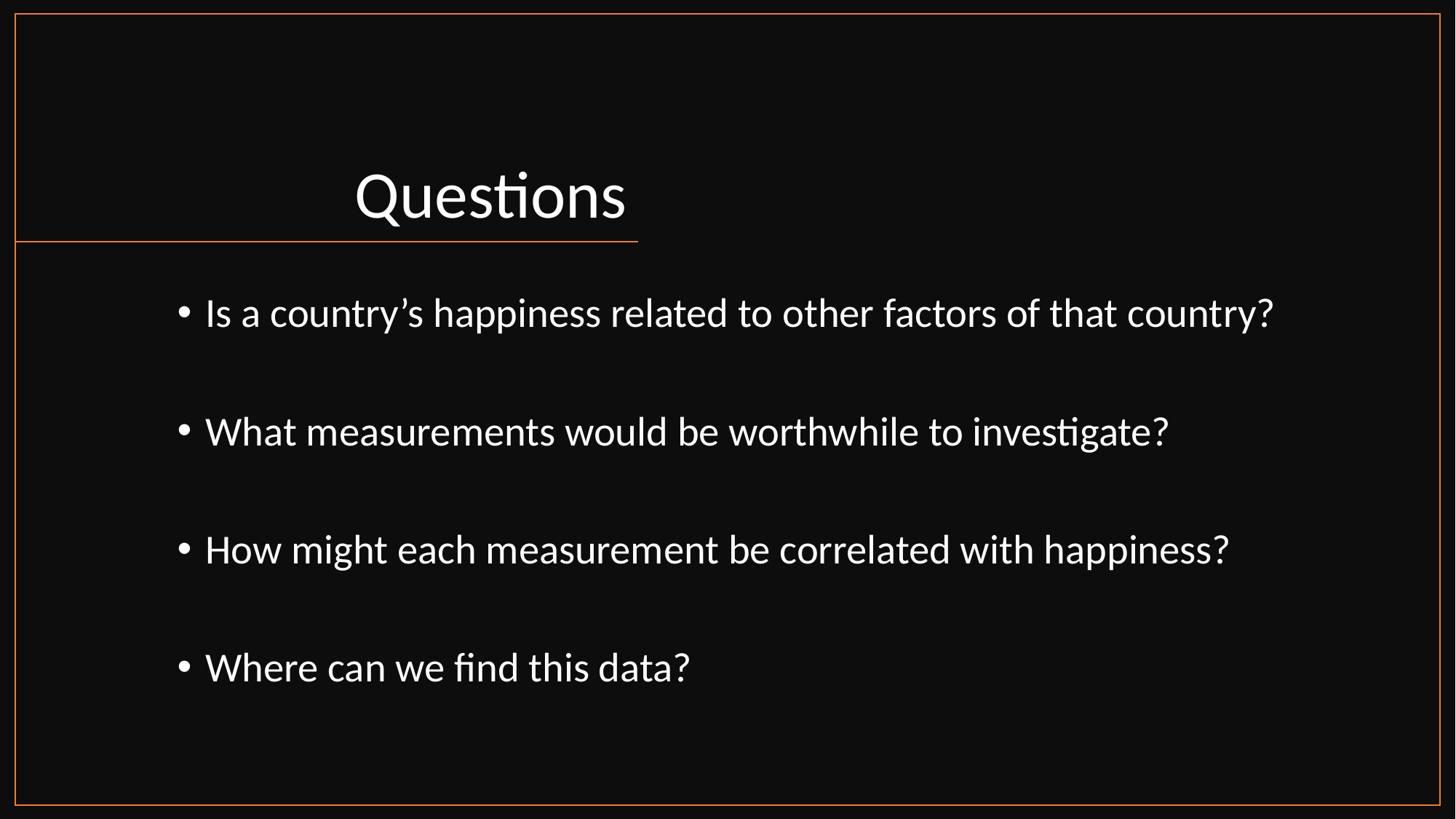

# Questions
Is a country’s happiness related to other factors of that country?

What measurements would be worthwhile to investigate?

How might each measurement be correlated with happiness?

Where can we find this data?